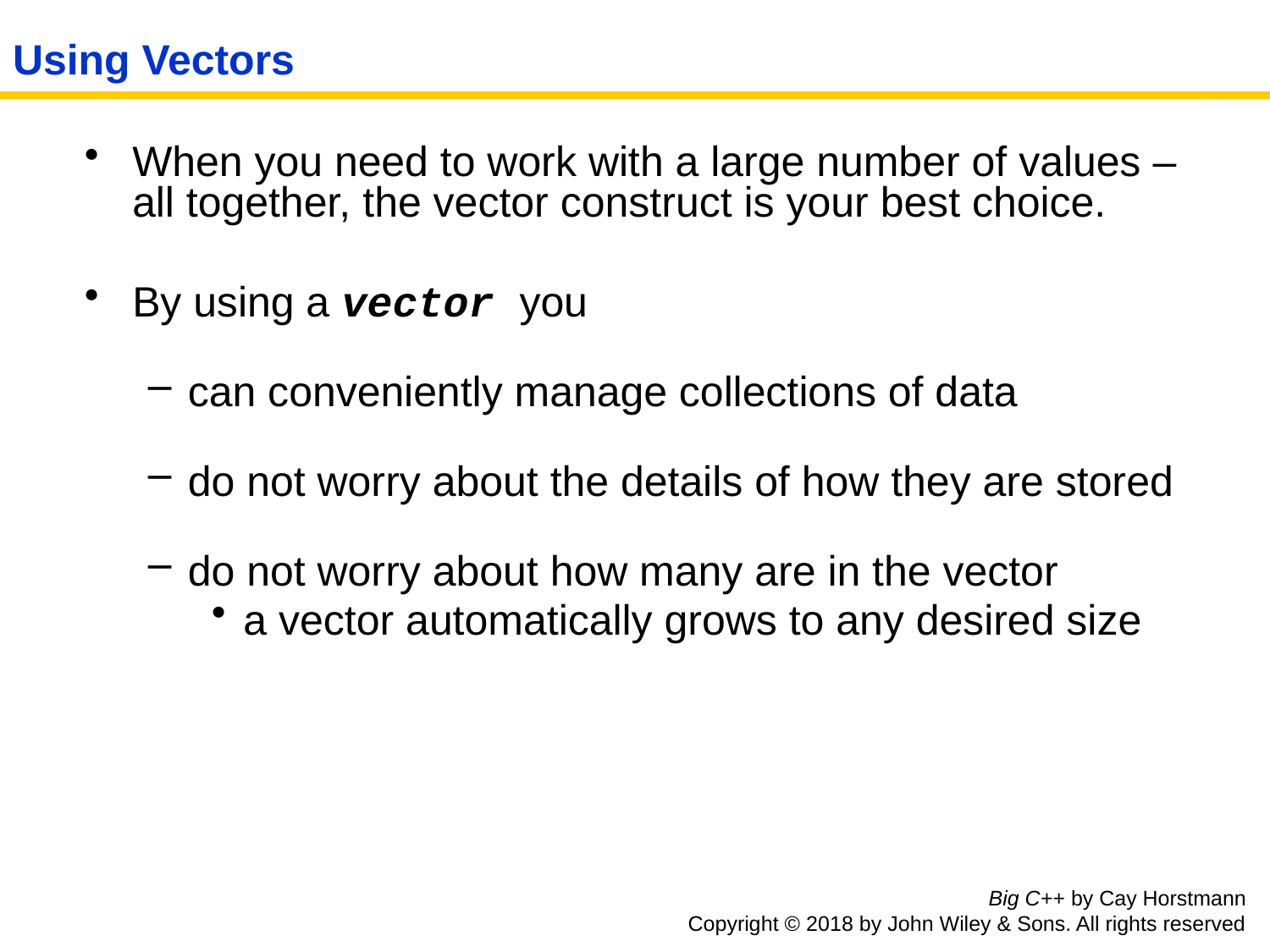

# Using Vectors
When you need to work with a large number of values – all together, the vector construct is your best choice.
By using a vector you
can conveniently manage collections of data
do not worry about the details of how they are stored
do not worry about how many are in the vector
a vector automatically grows to any desired size
Big C++ by Cay Horstmann
Copyright © 2018 by John Wiley & Sons. All rights reserved